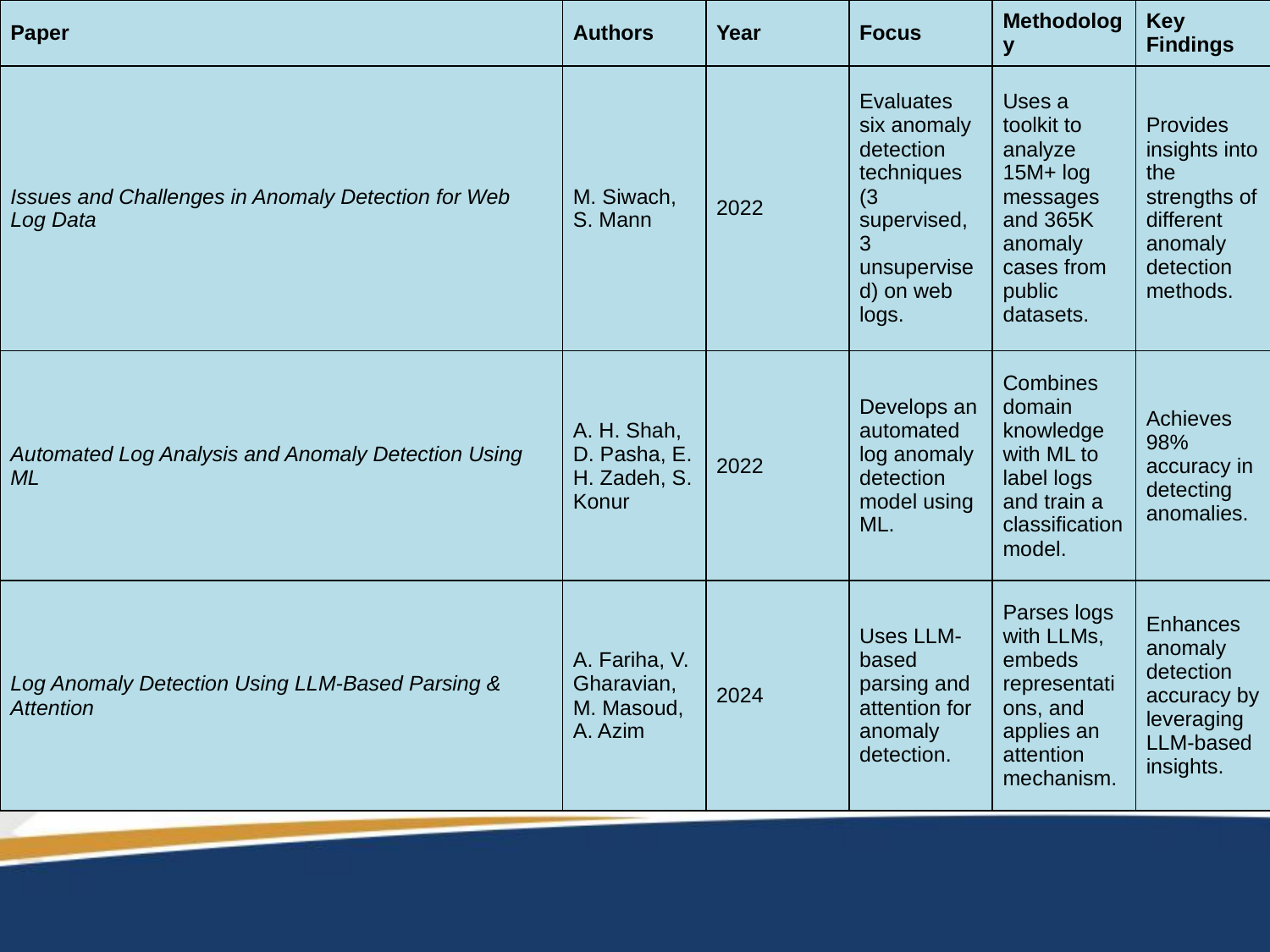

| Paper | Authors | Year | Focus | Methodology | Key Findings |
| --- | --- | --- | --- | --- | --- |
| Issues and Challenges in Anomaly Detection for Web Log Data | M. Siwach, S. Mann | 2022 | Evaluates six anomaly detection techniques (3 supervised, 3 unsupervised) on web logs. | Uses a toolkit to analyze 15M+ log messages and 365K anomaly cases from public datasets. | Provides insights into the strengths of different anomaly detection methods. |
| Automated Log Analysis and Anomaly Detection Using ML | A. H. Shah, D. Pasha, E. H. Zadeh, S. Konur | 2022 | Develops an automated log anomaly detection model using ML. | Combines domain knowledge with ML to label logs and train a classification model. | Achieves 98% accuracy in detecting anomalies. |
| Log Anomaly Detection Using LLM-Based Parsing & Attention | A. Fariha, V. Gharavian, M. Masoud, A. Azim | 2024 | Uses LLM-based parsing and attention for anomaly detection. | Parses logs with LLMs, embeds representations, and applies an attention mechanism. | Enhances anomaly detection accuracy by leveraging LLM-based insights. |